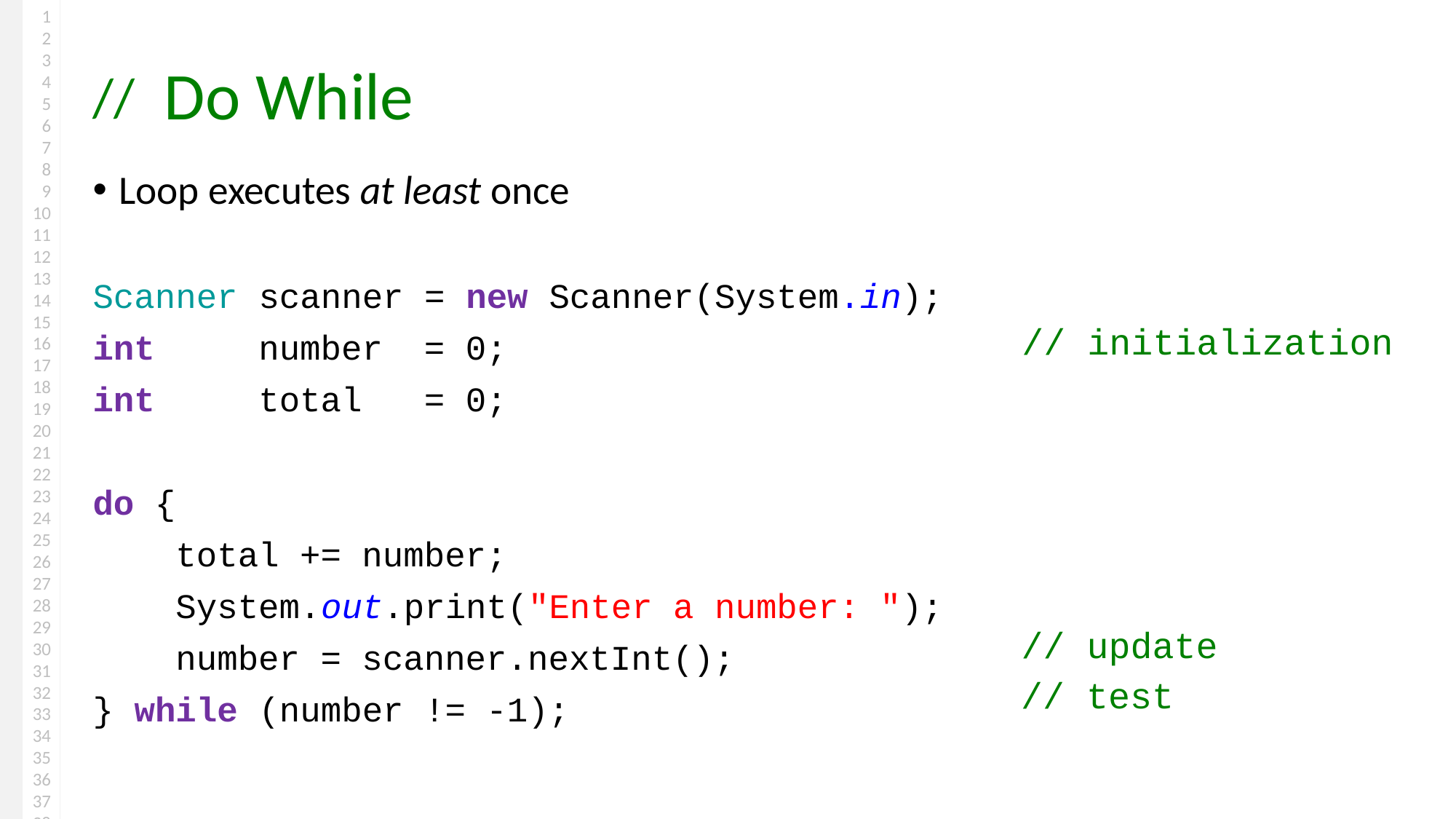

# Do While
Loop executes at least once

Scanner scanner = new Scanner(System.in);
int     number  = 0;
int     total   = 0;

do {
    total += number;
    System.out.print("Enter a number: ");
    number = scanner.nextInt();
} while (number != -1);
// initialization
// update
// test